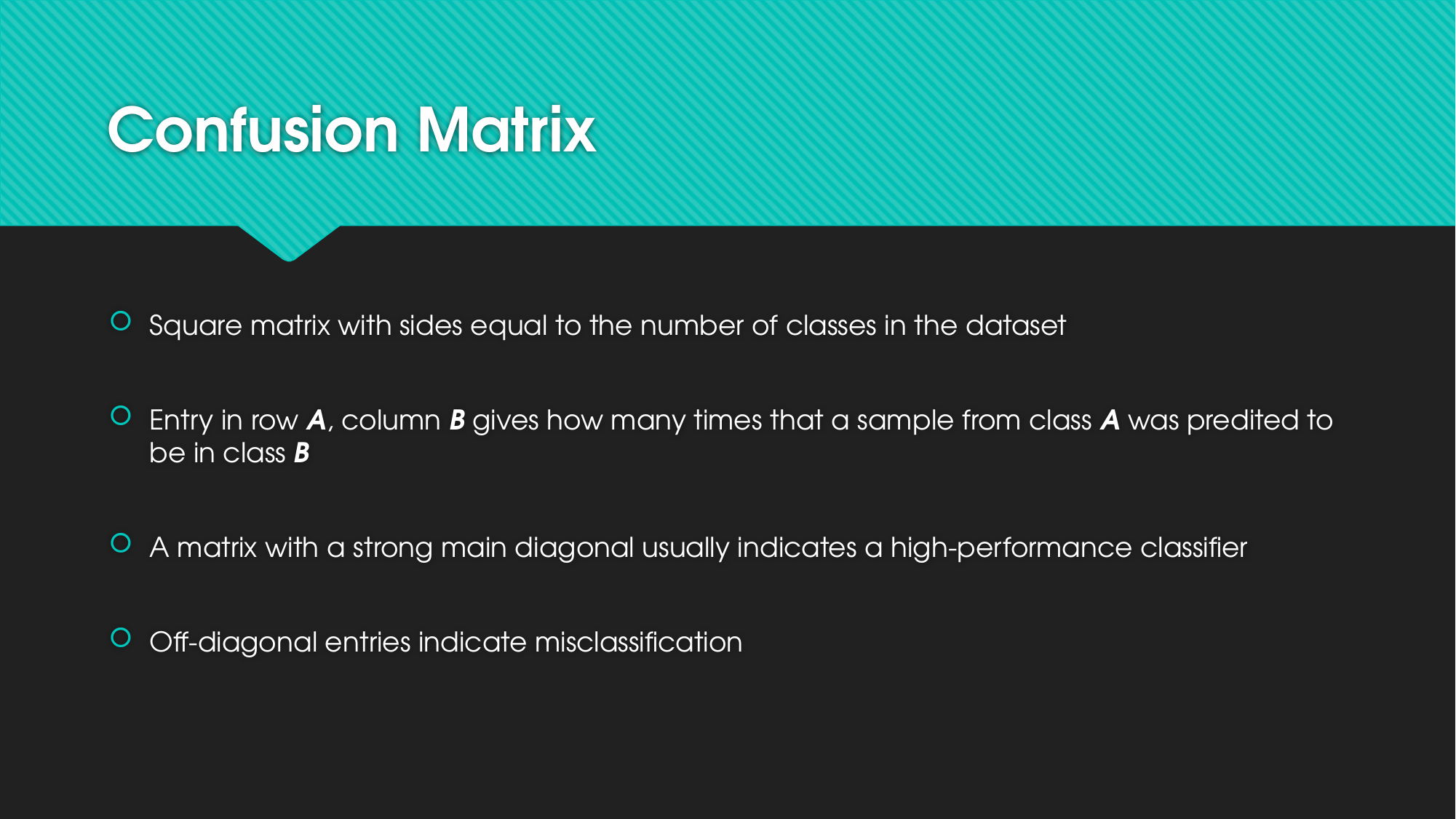

# Confusion Matrix
Square matrix with sides equal to the number of classes in the dataset

Entry in row A, column B gives how many times that a sample from class A was predited to be in class B

A matrix with a strong main diagonal usually indicates a high-performance classifier

Off-diagonal entries indicate misclassification